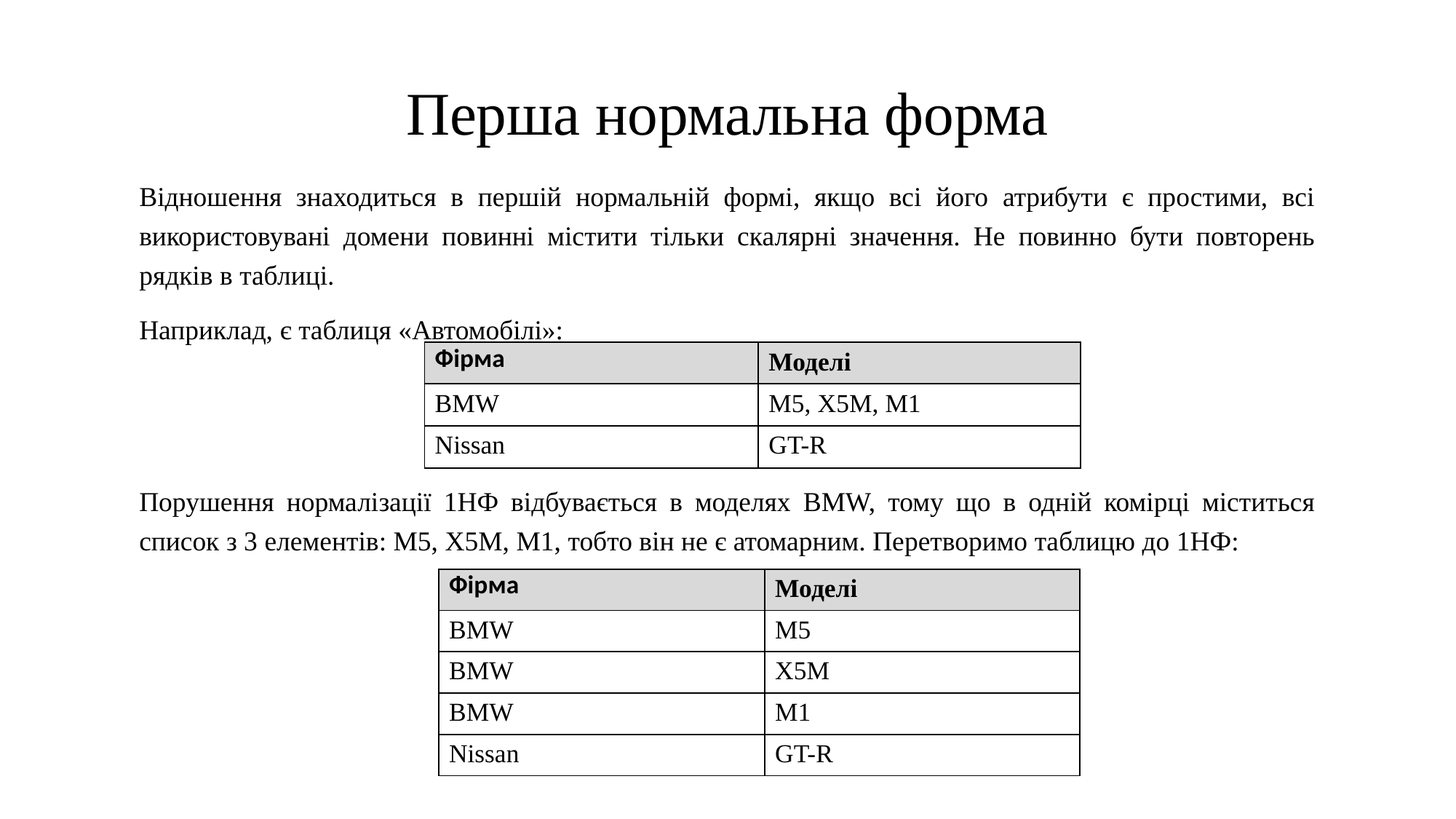

# Перша нормальна форма
Відношення знаходиться в першій нормальній формі, якщо всі його атрибути є простими, всі використовувані домени повинні містити тільки скалярні значення. Не повинно бути повторень рядків в таблиці.
Наприклад, є таблиця «Автомобілі»:

Порушення нормалізації 1НФ відбувається в моделях BMW, тому що в одній комірці міститься список з 3 елементів: M5, X5M, M1, тобто він не є атомарним. Перетворимо таблицю до 1НФ:

| Фірма | Моделі |
| --- | --- |
| BMW | M5, X5M, M1 |
| Nissan | GT-R |
| Фірма | Моделі |
| --- | --- |
| BMW | M5 |
| BMW | X5M |
| BMW | M1 |
| Nissan | GT-R |